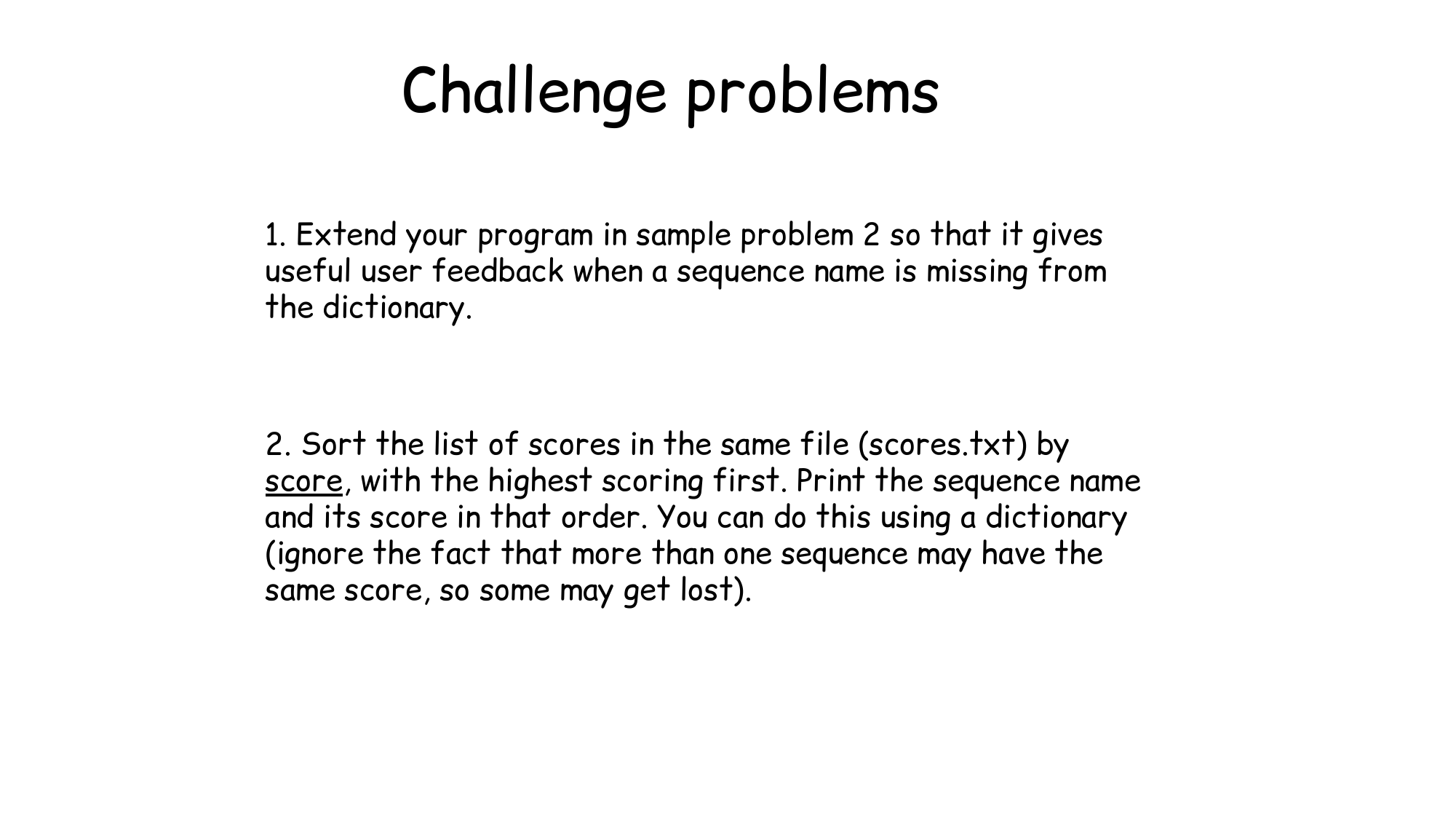

Challenge problems
1. Extend your program in sample problem 2 so that it gives useful user feedback when a sequence name is missing from the dictionary.
2. Sort the list of scores in the same file (scores.txt) by score, with the highest scoring first. Print the sequence name and its score in that order. You can do this using a dictionary (ignore the fact that more than one sequence may have the same score, so some may get lost).